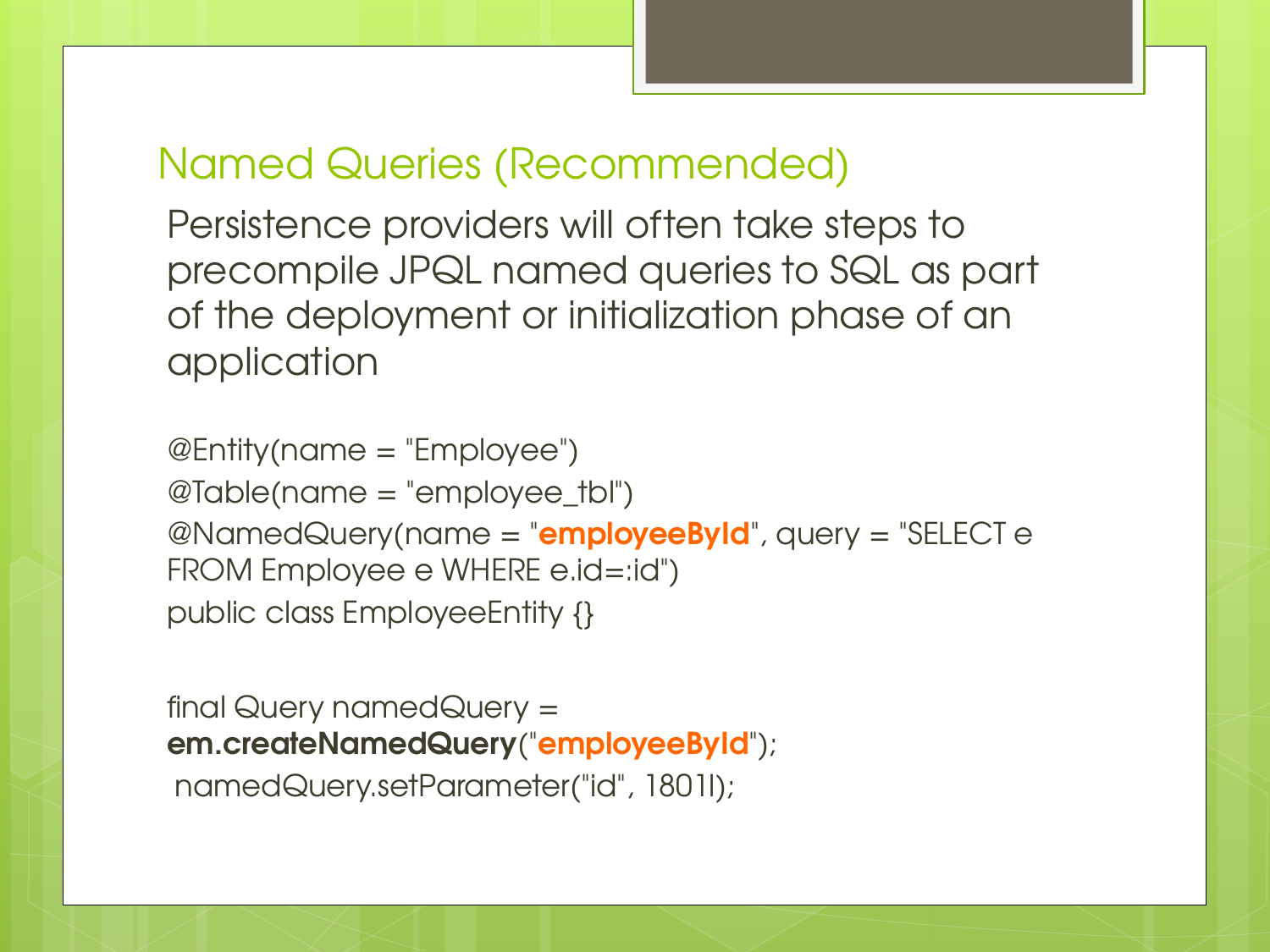

# Named Queries (Recommended)
Persistence providers will often take steps to precompile JPQL named queries to SQL as part of the deployment or initialization phase of an application

@Entity(name = "Employee")
@Table(name = "employee_tbl")
@NamedQuery(name = "employeeById", query = "SELECT e FROM Employee e WHERE e.id=:id")
public class EmployeeEntity {}

final Query namedQuery = em.createNamedQuery("employeeById");
 namedQuery.setParameter("id", 1801l);